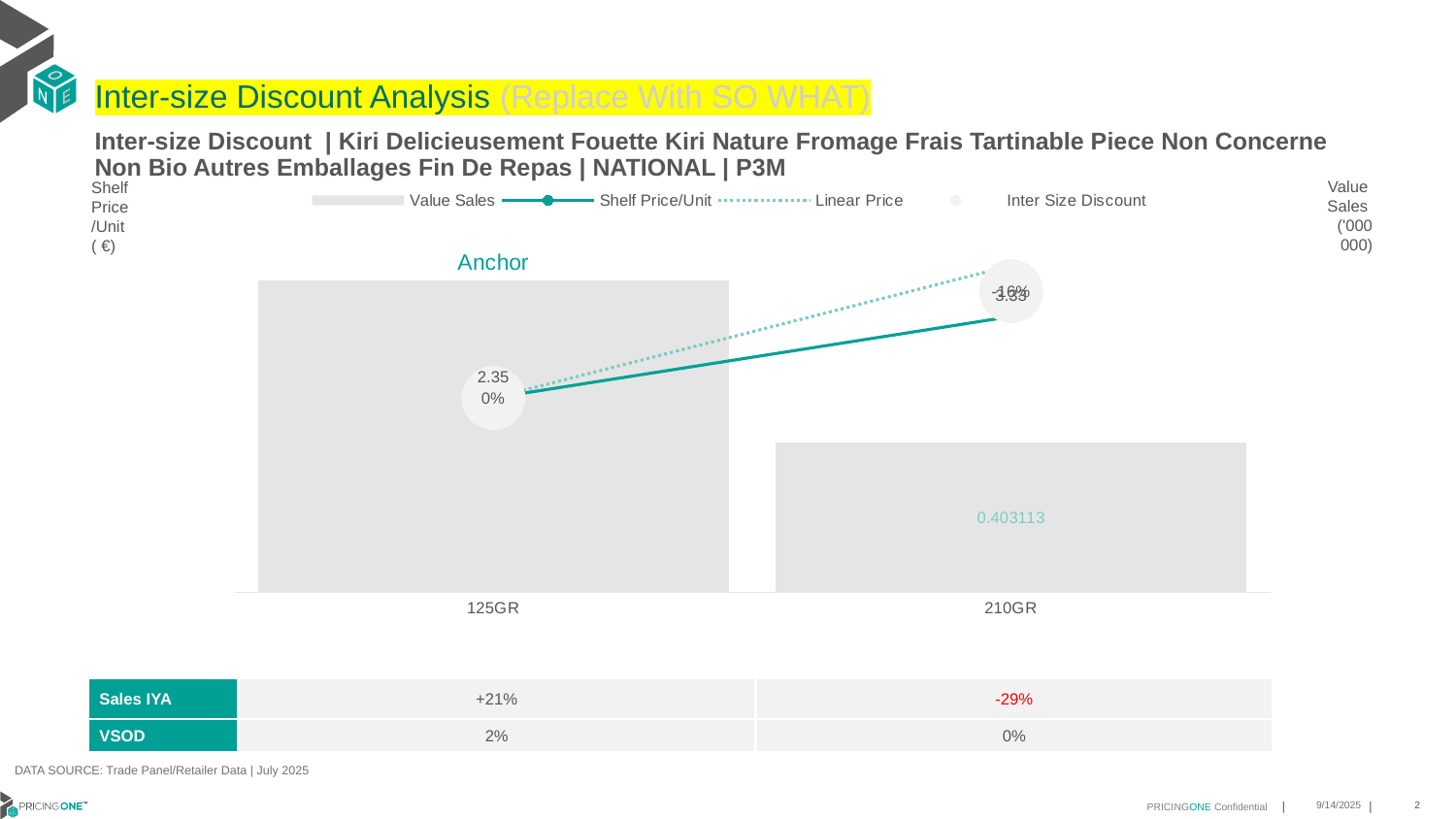

# Inter-size Discount Analysis (Replace With SO WHAT)
Inter-size Discount  | Kiri Delicieusement Fouette Kiri Nature Fromage Frais Tartinable Piece Non Concerne Non Bio Autres Emballages Fin De Repas | NATIONAL | P3M
Shelf
Price
/Unit
( €)

### Chart

| Category | Value Sales | Shelf Price/Unit | Linear Price | Inter Size Discount |
|---|---|---|---|---|
| 125GR | 0.836433 | 2.3489 | 2.3489 | 2.3489 |
| 210GR | 0.403113 | 3.3306 | 3.946152 | 3.638376 |
Value
Sales
('000 000)
| Sales IYA | +21% | -29% |
| --- | --- | --- |
| VSOD | 2% | 0% |
DATA SOURCE: Trade Panel/Retailer Data | July 2025

9/14/2025
2